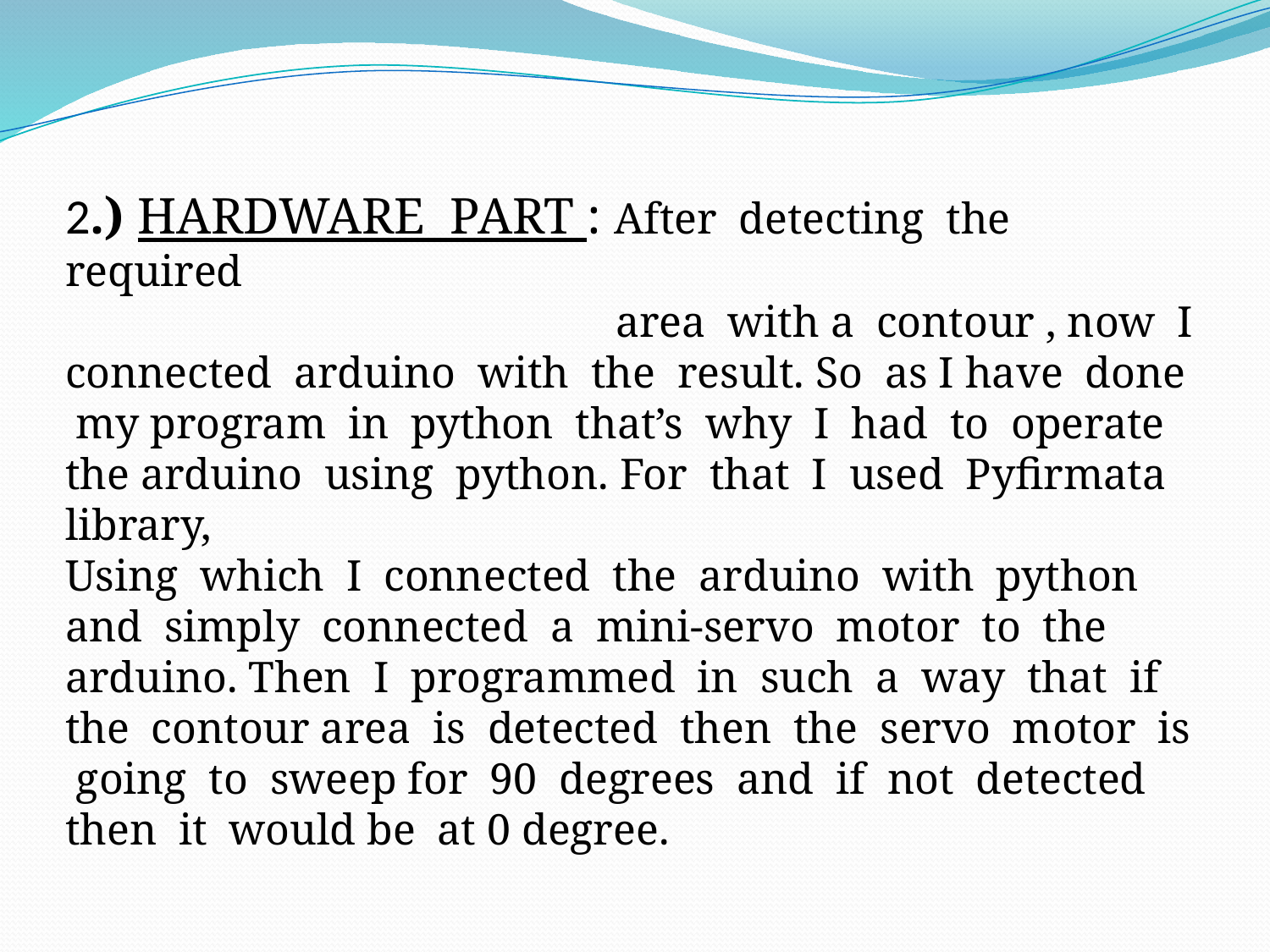

2.) HARDWARE  PART : After  detecting  the required
                                                  area  with a  contour , now  I connected  arduino  with  the  result. So  as I have  done  my program  in  python  that’s  why  I  had  to  operate  the arduino  using  python. For  that  I  used  Pyfirmata  library,
Using  which  I  connected  the  arduino  with  python  and  simply  connected  a  mini-servo  motor  to  the  arduino. Then  I  programmed  in  such  a  way  that  if  the  contour area  is  detected  then  the  servo  motor  is  going  to  sweep for  90  degrees  and  if  not  detected then  it  would be  at 0 degree.